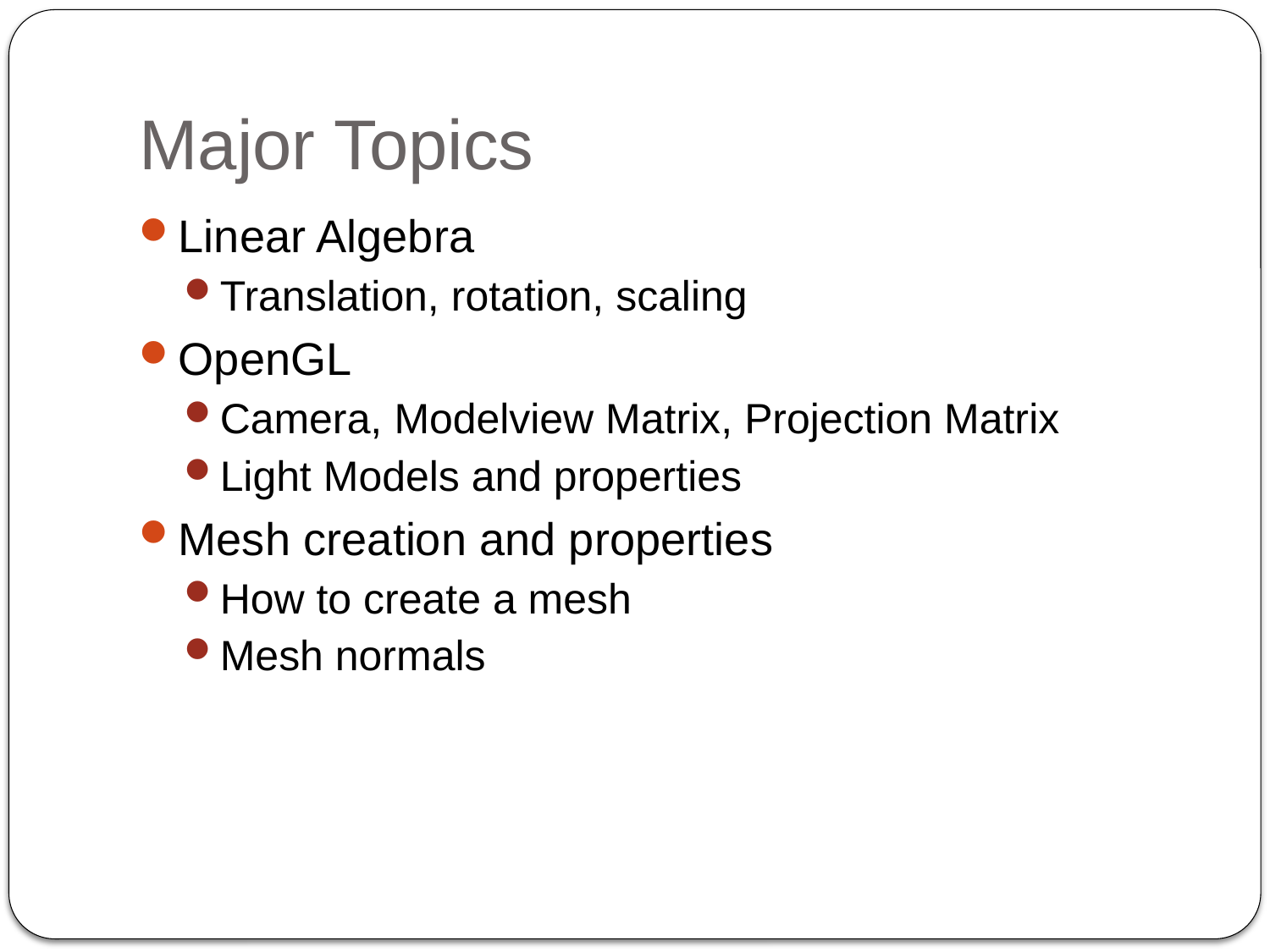

# Major Topics
Linear Algebra
Translation, rotation, scaling
OpenGL
Camera, Modelview Matrix, Projection Matrix
Light Models and properties
Mesh creation and properties
How to create a mesh
Mesh normals